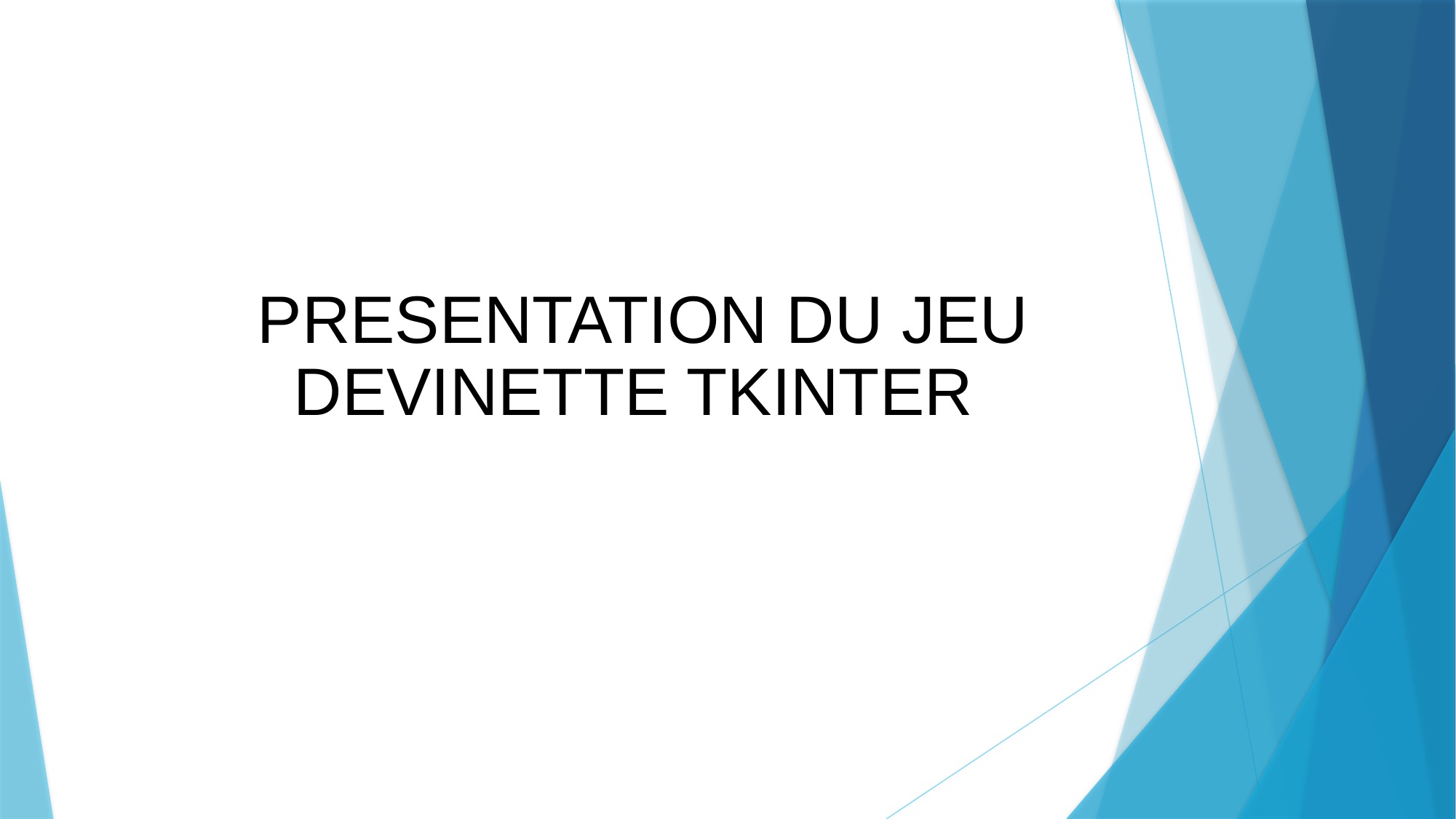

Introduction
PRESENTATION DU JEU DEVINETTE TKINTER
PRESENTATION DU FORMULAIRE